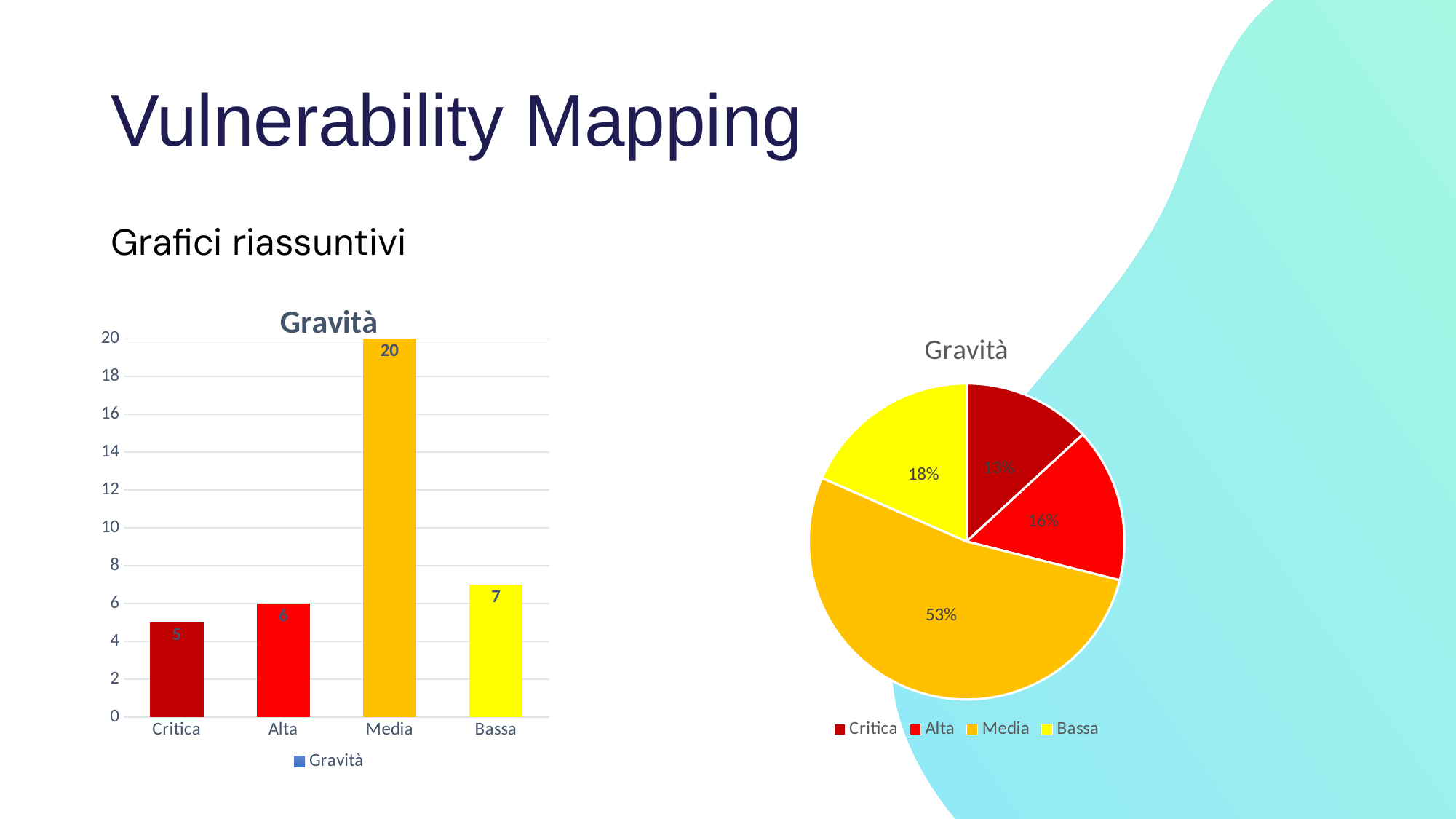

# Vulnerability Mapping
Grafici riassuntivi

### Chart:

| Category | Gravità |
|---|---|
| Critica | 5.0 |
| Alta | 6.0 |
| Media | 20.0 |
| Bassa | 7.0 |

### Chart:

| Category | Gravità |
|---|---|
| Critica | 5.0 |
| Alta | 6.0 |
| Media | 20.0 |
| Bassa | 7.0 |